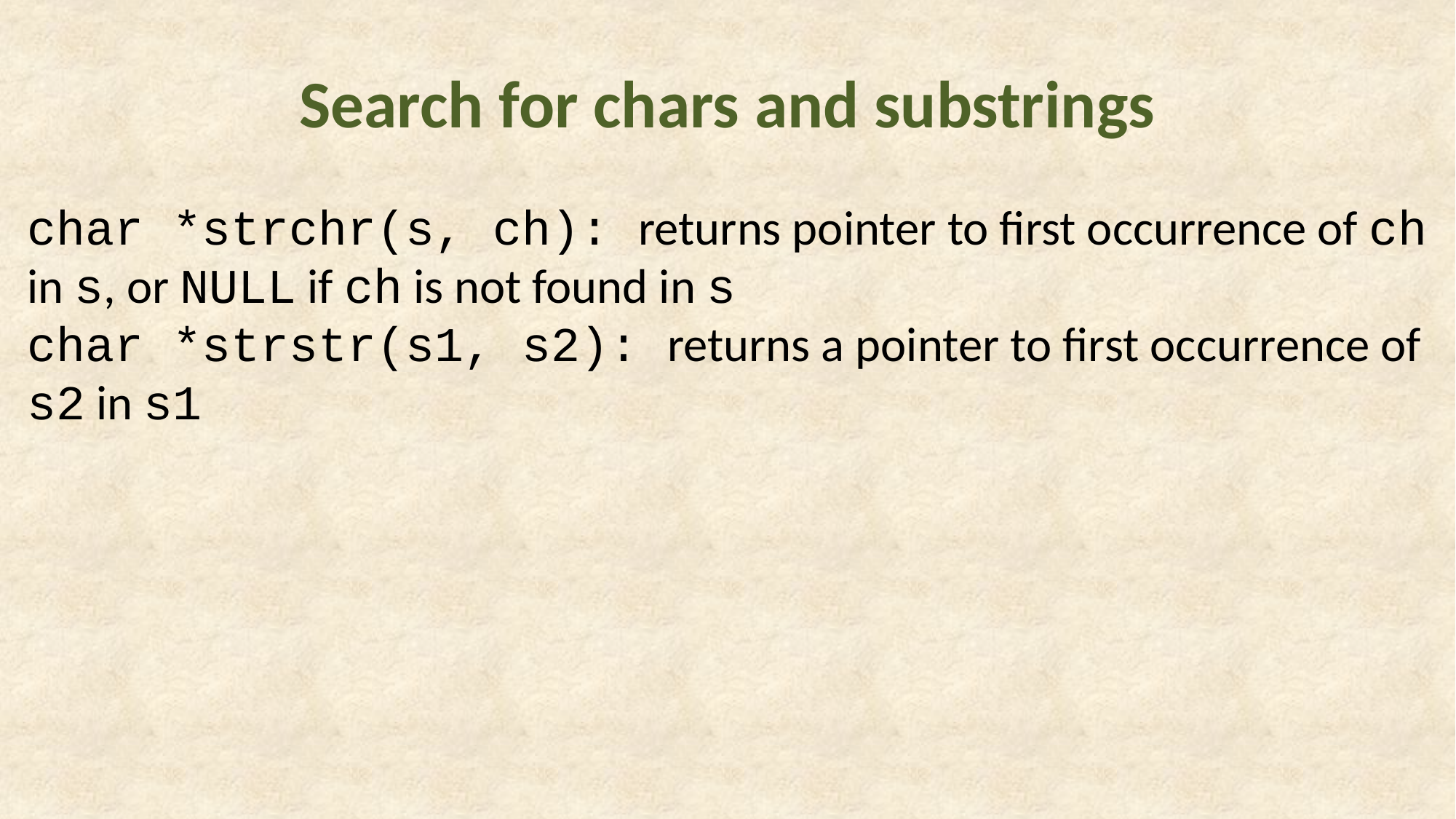

# Search for chars and substrings
char *strchr(s, ch): returns pointer to first occurrence of ch in s, or NULL if ch is not found in s
char *strstr(s1, s2): returns a pointer to first occurrence of s2 in s1